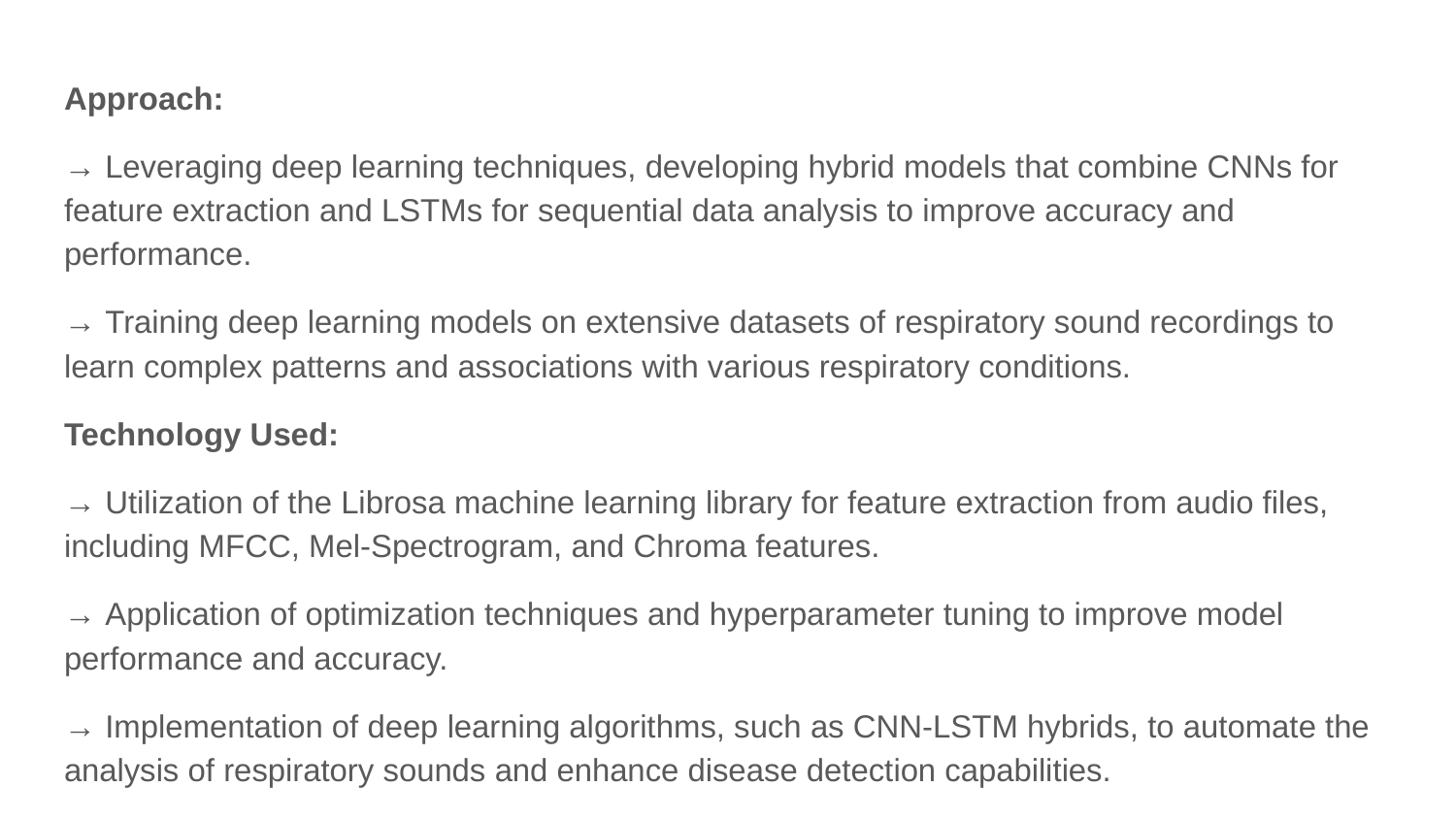

# d
Approach:
→ Leveraging deep learning techniques, developing hybrid models that combine CNNs for feature extraction and LSTMs for sequential data analysis to improve accuracy and performance.
→ Training deep learning models on extensive datasets of respiratory sound recordings to learn complex patterns and associations with various respiratory conditions.
Technology Used:
→ Utilization of the Librosa machine learning library for feature extraction from audio files, including MFCC, Mel-Spectrogram, and Chroma features.
→ Application of optimization techniques and hyperparameter tuning to improve model performance and accuracy.
→ Implementation of deep learning algorithms, such as CNN-LSTM hybrids, to automate the analysis of respiratory sounds and enhance disease detection capabilities.